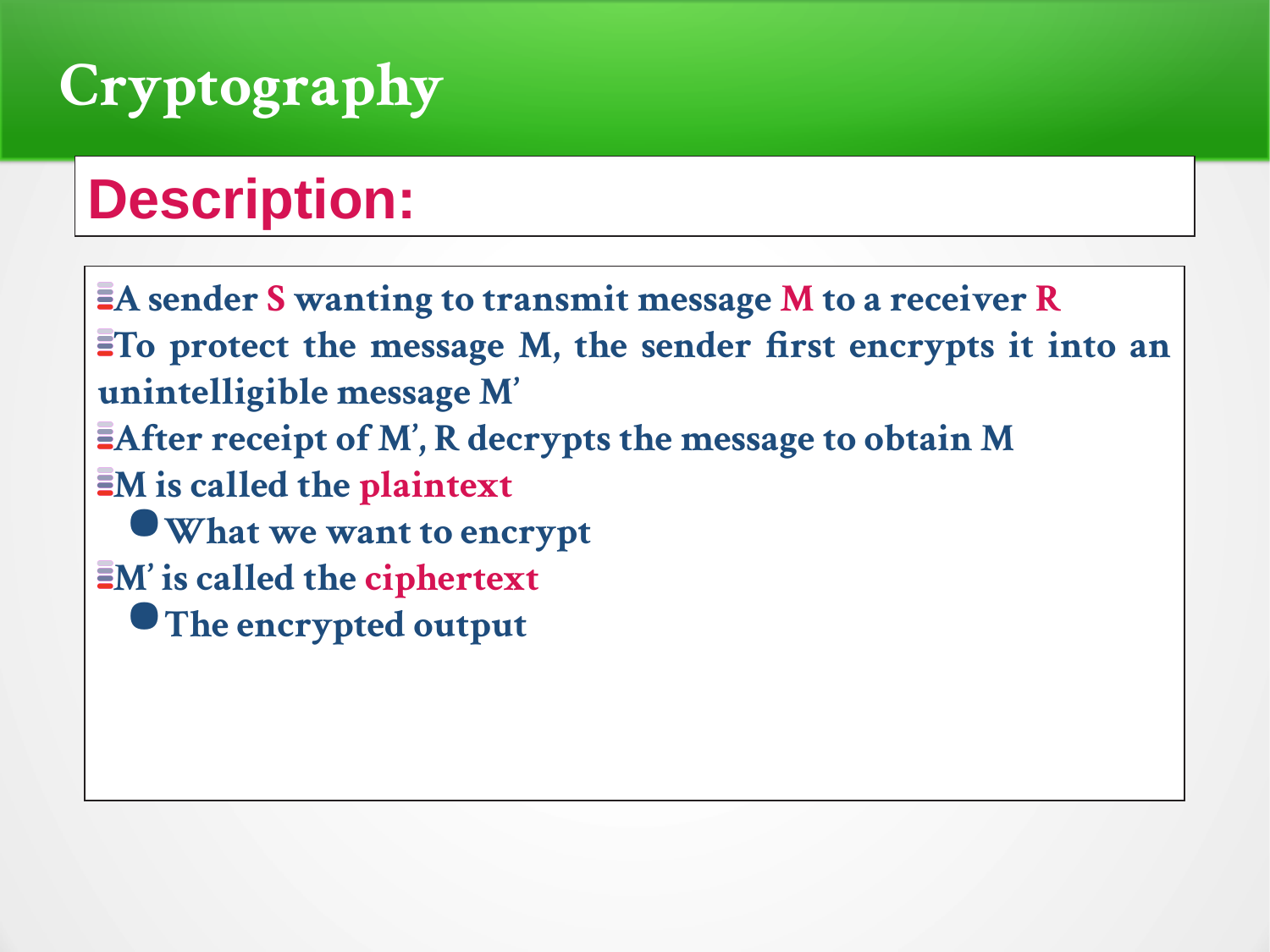

Cryptography
Description:
A sender S wanting to transmit message M to a receiver R
To protect the message M, the sender first encrypts it into an unintelligible message M’
After receipt of M’, R decrypts the message to obtain M
M is called the plaintext
What we want to encrypt
M’ is called the ciphertext
The encrypted output